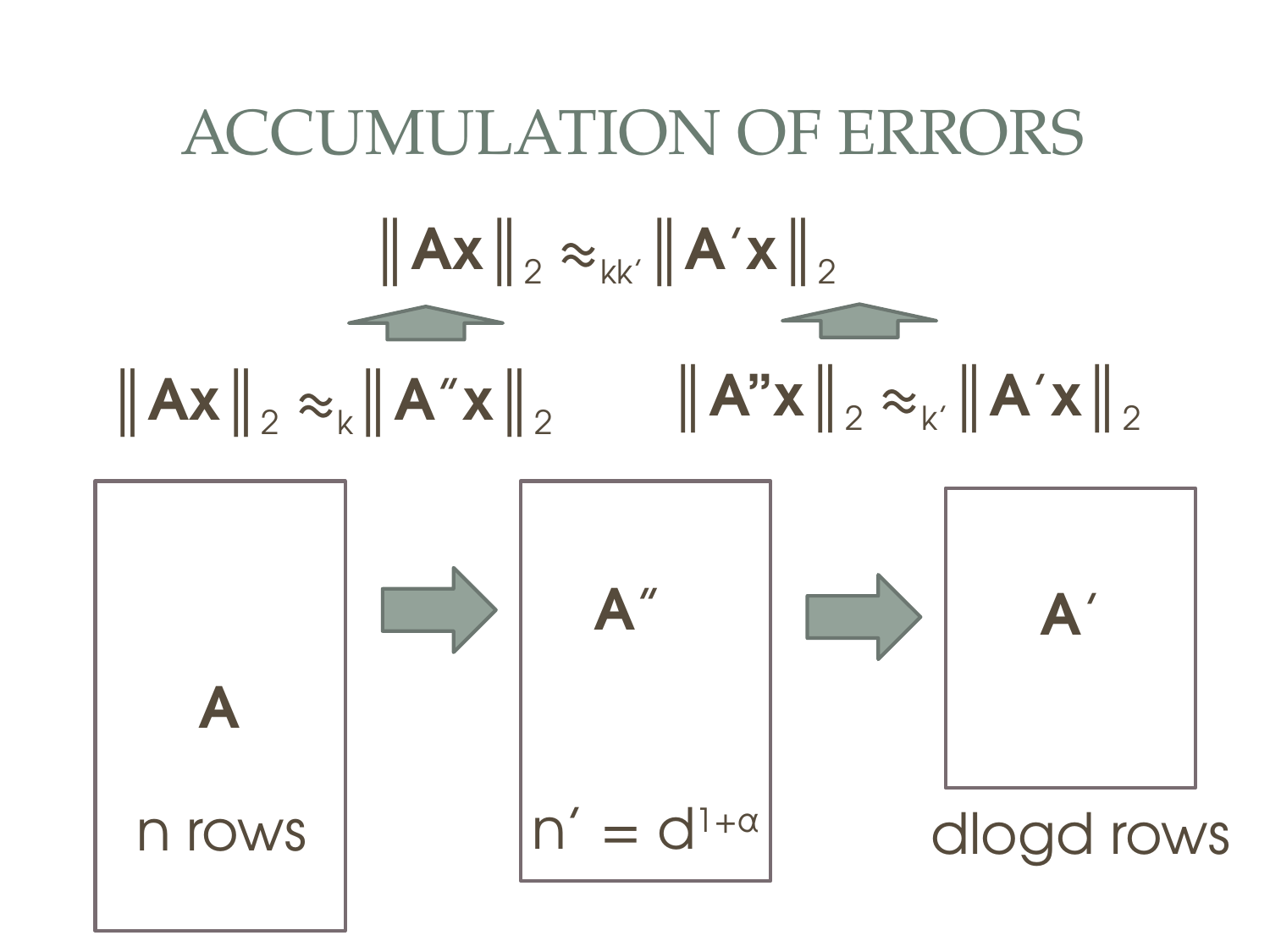

# Accumulation of Errors
║Ax║2 ≈kk’║A’x║2

║A”x║2 ≈k’║A’x║2
║Ax║2 ≈k║A”x║2

A”
A’

A
n’ = d1+α
n rows
dlogd rows